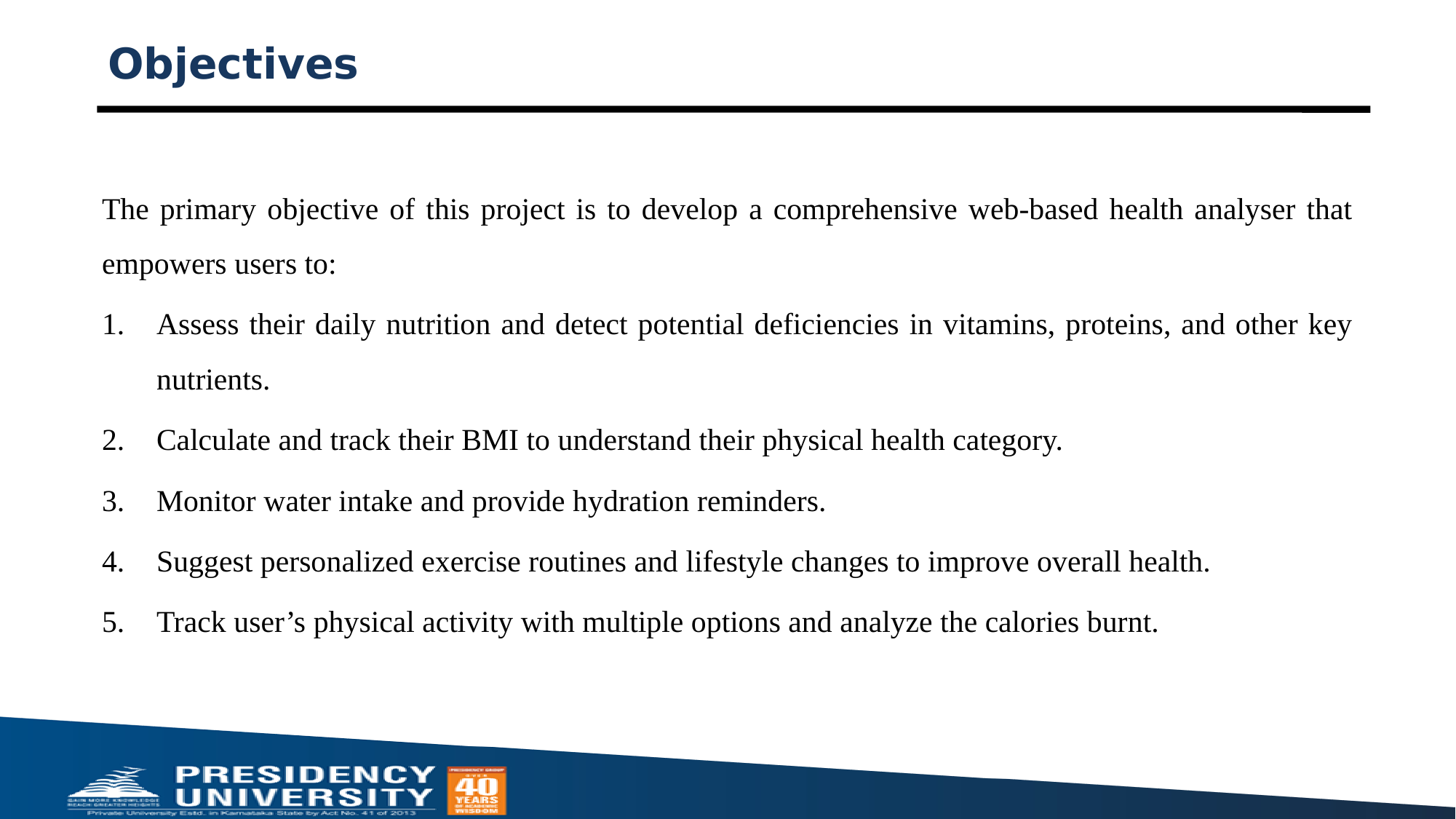

# Objectives
The primary objective of this project is to develop a comprehensive web-based health analyser that empowers users to:
Assess their daily nutrition and detect potential deficiencies in vitamins, proteins, and other key nutrients.
Calculate and track their BMI to understand their physical health category.
Monitor water intake and provide hydration reminders.
Suggest personalized exercise routines and lifestyle changes to improve overall health.
Track user’s physical activity with multiple options and analyze the calories burnt.